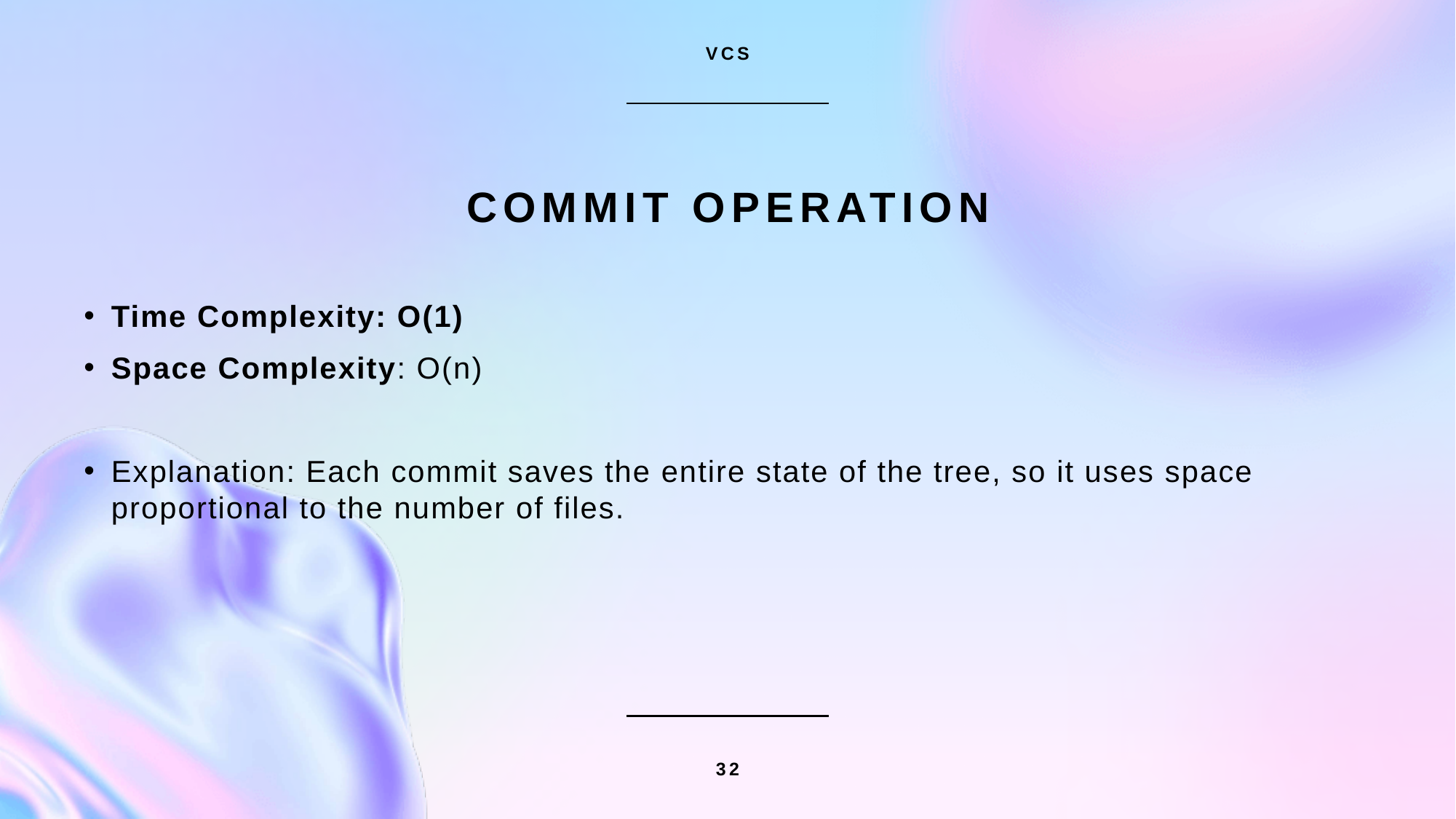

VCS
# COMMIT OPERATION
Time Complexity: O(1)
Space Complexity: O(n)

Explanation: Each commit saves the entire state of the tree, so it uses space proportional to the number of files.

32